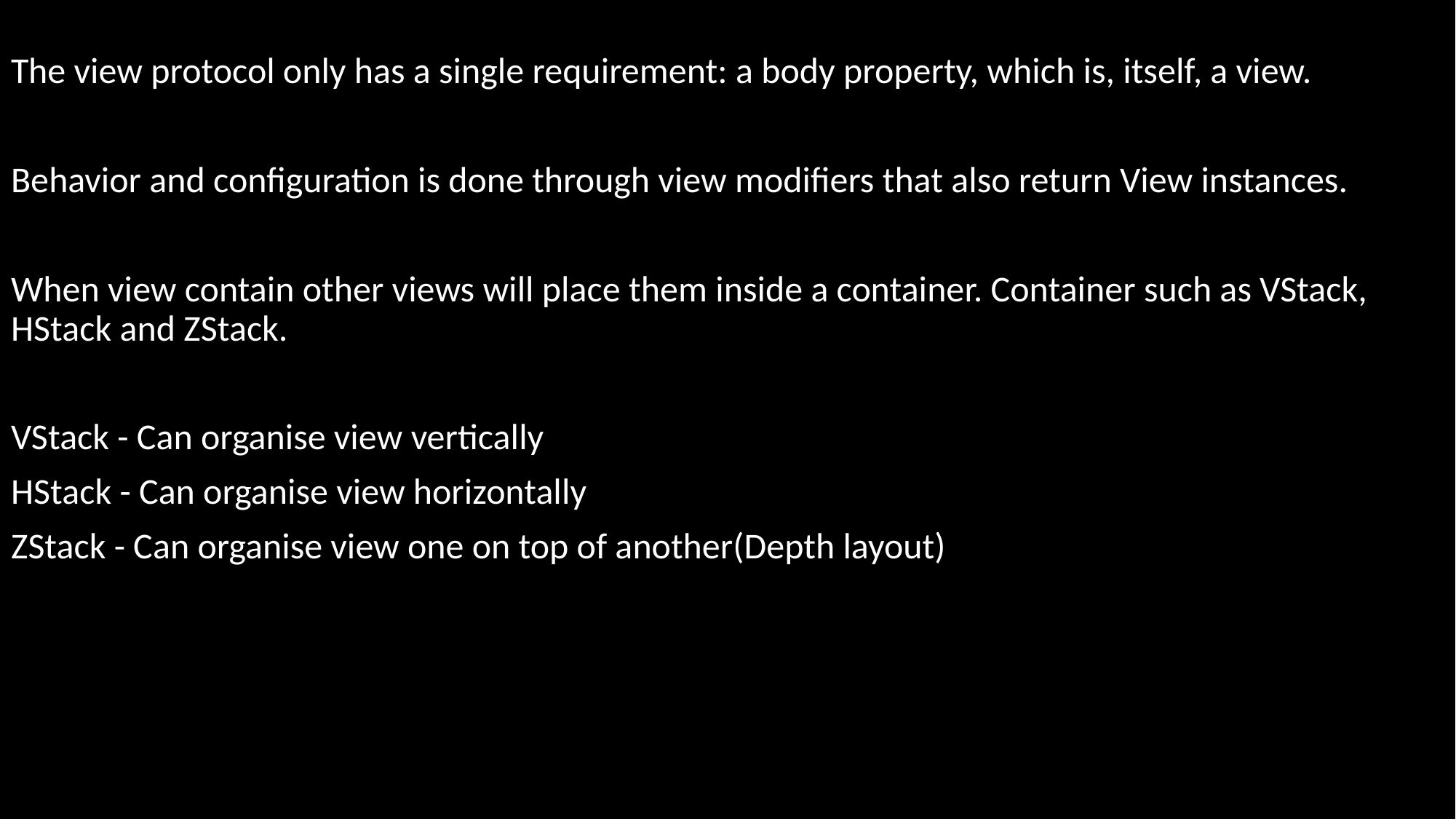

The view protocol only has a single requirement: a body property, which is, itself, a view.

Behavior and configuration is done through view modifiers that also return View instances.

When view contain other views will place them inside a container. Container such as VStack, HStack and ZStack.

VStack - Can organise view vertically
HStack - Can organise view horizontally
ZStack - Can organise view one on top of another(Depth layout)